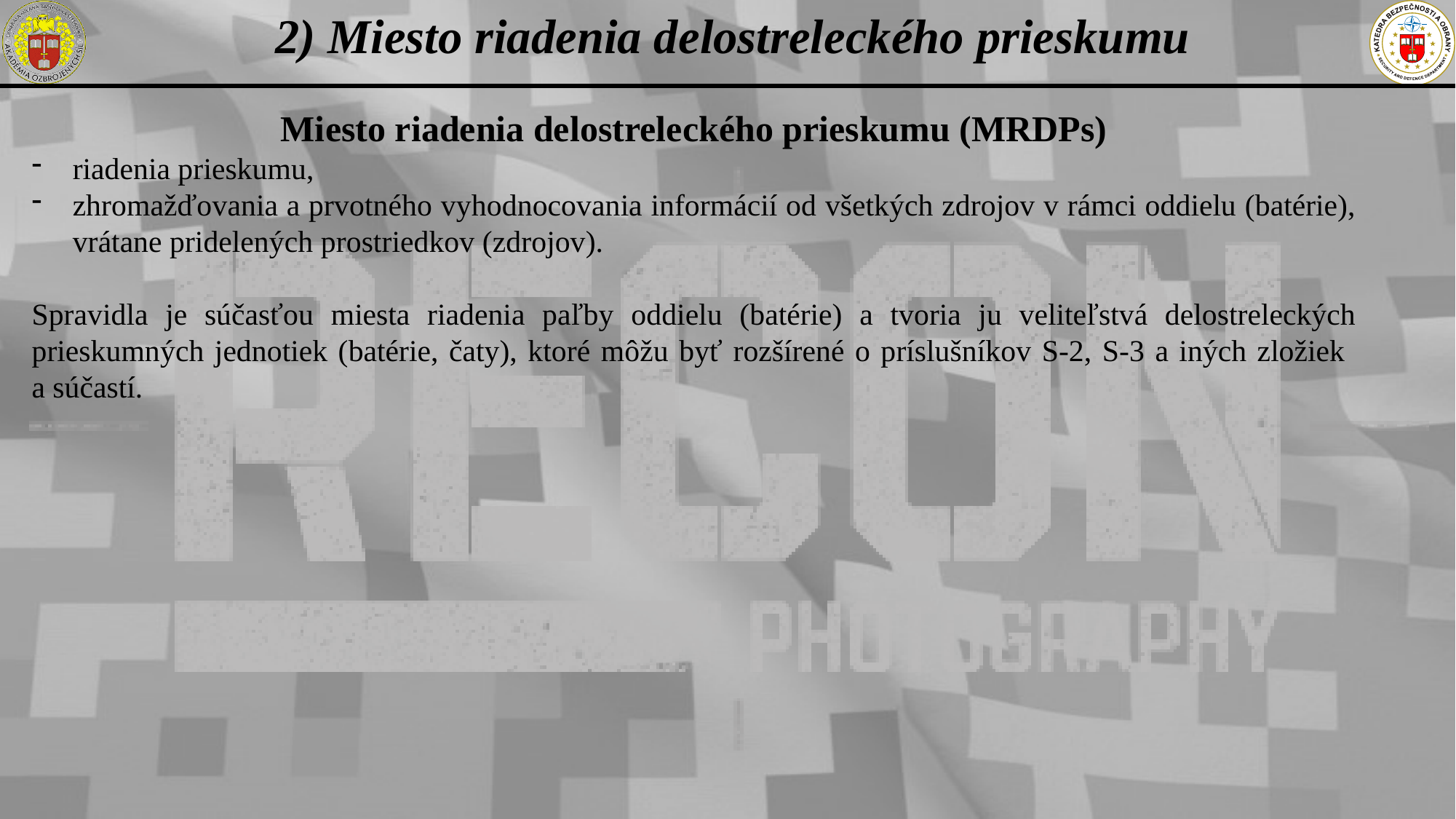

2) Miesto riadenia delostreleckého prieskumu
Miesto riadenia delostreleckého prieskumu (MRDPs)
riadenia prieskumu,
zhromažďovania a prvotného vyhodnocovania informácií od všetkých zdrojov v rámci oddielu (batérie), vrátane pridelených prostriedkov (zdrojov).

Spravidla je súčasťou miesta riadenia paľby oddielu (batérie) a tvoria ju veliteľstvá delostreleckých prieskumných jednotiek (batérie, čaty), ktoré môžu byť rozšírené o príslušníkov S-2, S-3 a iných zložiek
a súčastí.